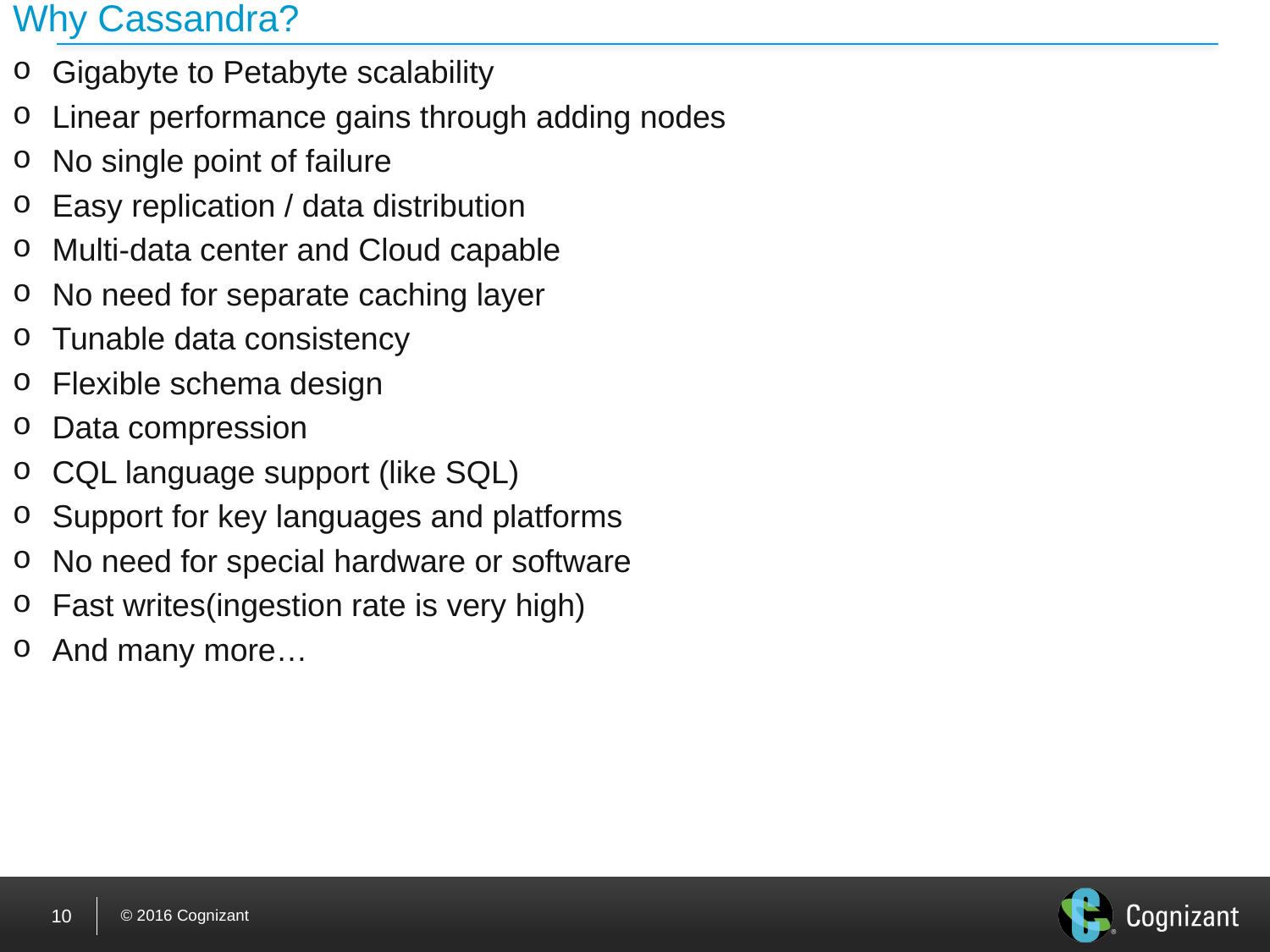

# Why Cassandra?
Gigabyte to Petabyte scalability
Linear performance gains through adding nodes
No single point of failure
Easy replication / data distribution
Multi-data center and Cloud capable
No need for separate caching layer
Tunable data consistency
Flexible schema design
Data compression
CQL language support (like SQL)
Support for key languages and platforms
No need for special hardware or software
Fast writes(ingestion rate is very high)
And many more…

10